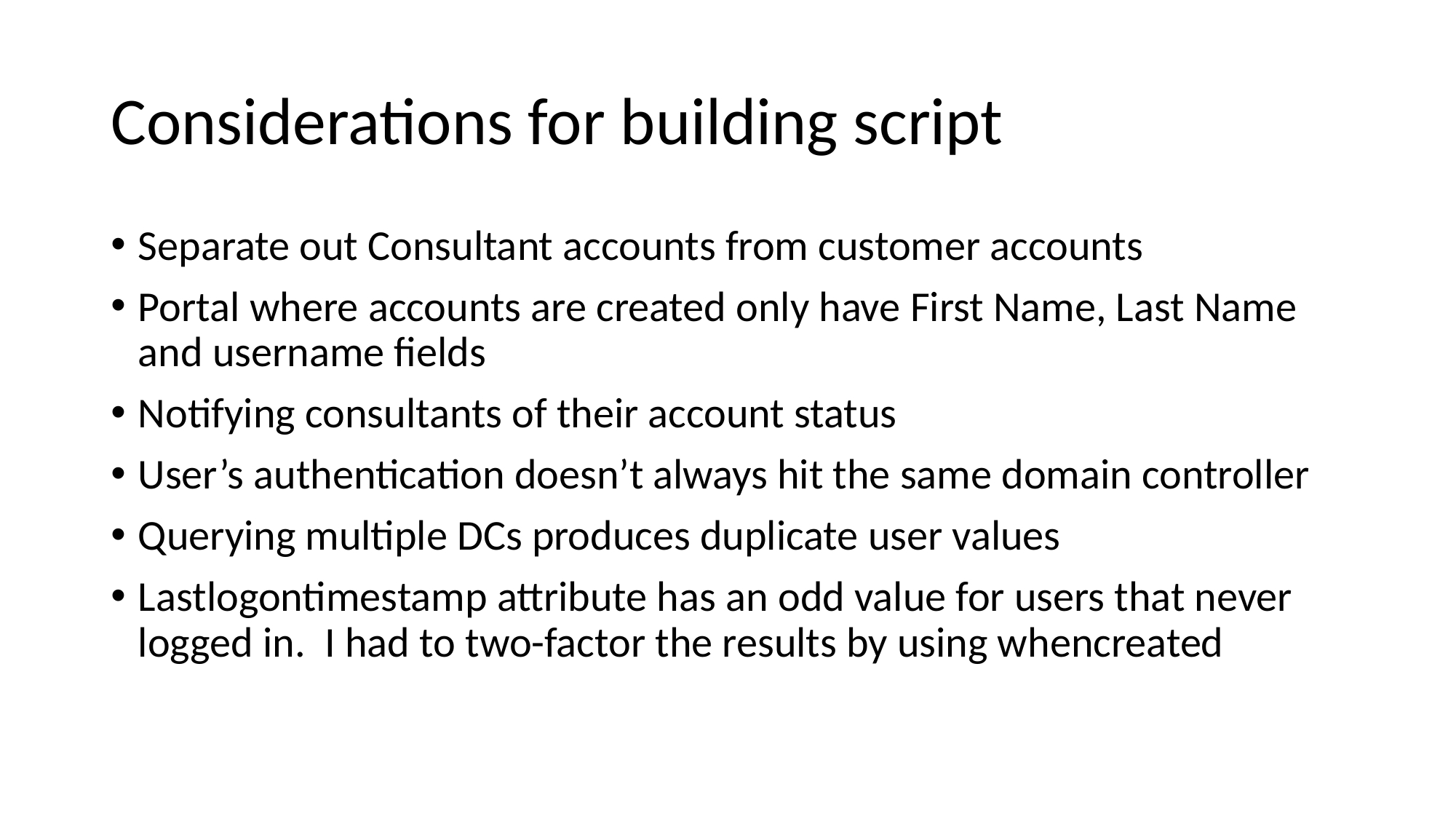

# Considerations for building script
Separate out Consultant accounts from customer accounts
Portal where accounts are created only have First Name, Last Name and username fields
Notifying consultants of their account status
User’s authentication doesn’t always hit the same domain controller
Querying multiple DCs produces duplicate user values
Lastlogontimestamp attribute has an odd value for users that never logged in.  I had to two-factor the results by using whencreated